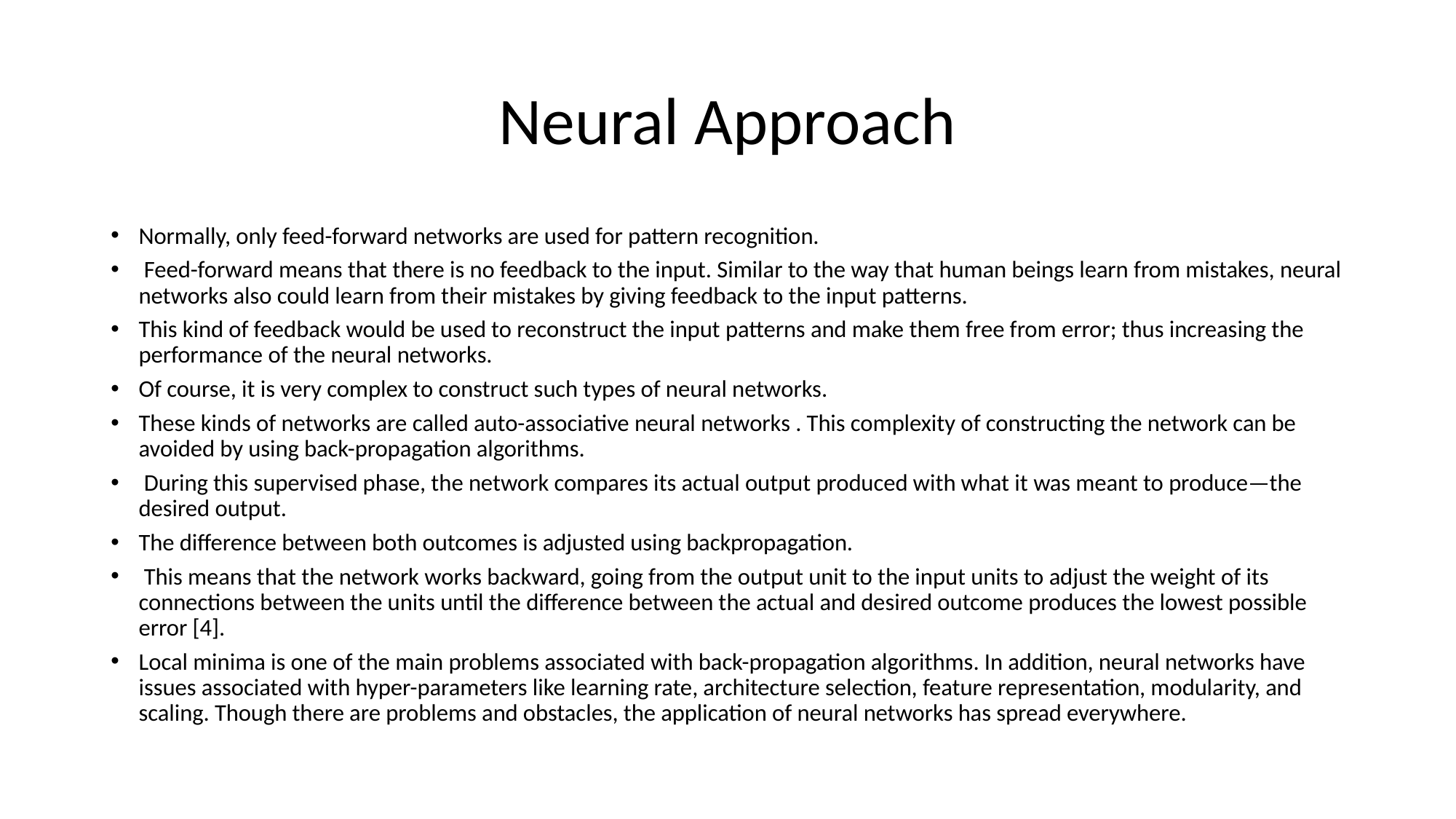

# Neural Approach
Normally, only feed-forward networks are used for pattern recognition.
 Feed-forward means that there is no feedback to the input. Similar to the way that human beings learn from mistakes, neural networks also could learn from their mistakes by giving feedback to the input patterns.
This kind of feedback would be used to reconstruct the input patterns and make them free from error; thus increasing the performance of the neural networks.
Of course, it is very complex to construct such types of neural networks.
These kinds of networks are called auto-associative neural networks . This complexity of constructing the network can be avoided by using back-propagation algorithms.
 During this supervised phase, the network compares its actual output produced with what it was meant to produce—the desired output.
The difference between both outcomes is adjusted using backpropagation.
 This means that the network works backward, going from the output unit to the input units to adjust the weight of its connections between the units until the difference between the actual and desired outcome produces the lowest possible error [4].
Local minima is one of the main problems associated with back-propagation algorithms. In addition, neural networks have issues associated with hyper-parameters like learning rate, architecture selection, feature representation, modularity, and scaling. Though there are problems and obstacles, the application of neural networks has spread everywhere.